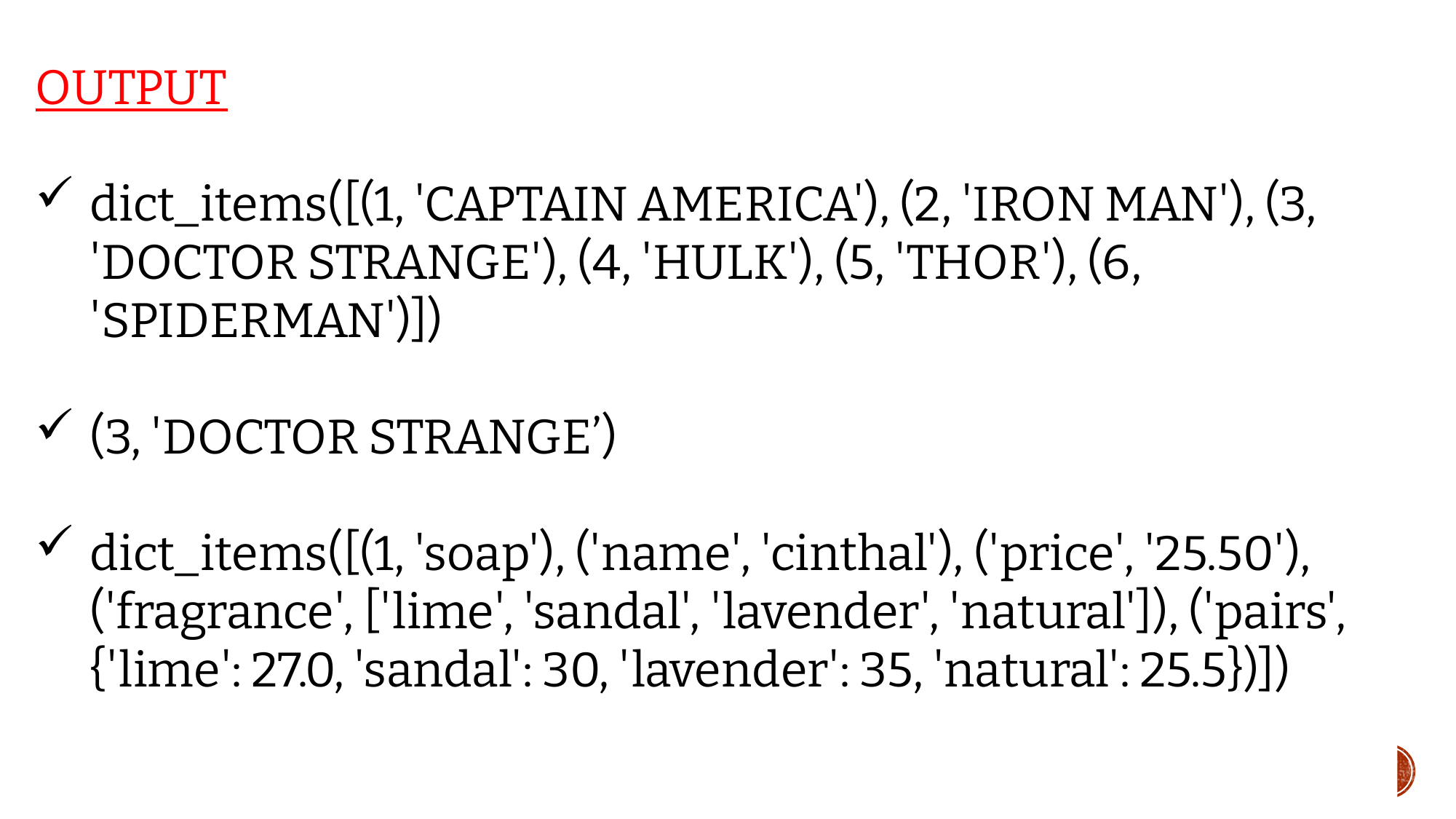

OUTPUT

dict_items([(1, 'CAPTAIN AMERICA'), (2, 'IRON MAN'), (3, 'DOCTOR STRANGE'), (4, 'HULK'), (5, 'THOR'), (6, 'SPIDERMAN')])

(3, 'DOCTOR STRANGE’)

dict_items([(1, 'soap'), ('name', 'cinthal'), ('price', '25.50'), ('fragrance', ['lime', 'sandal', 'lavender', 'natural']), ('pairs', {'lime': 27.0, 'sandal': 30, 'lavender': 35, 'natural': 25.5})])